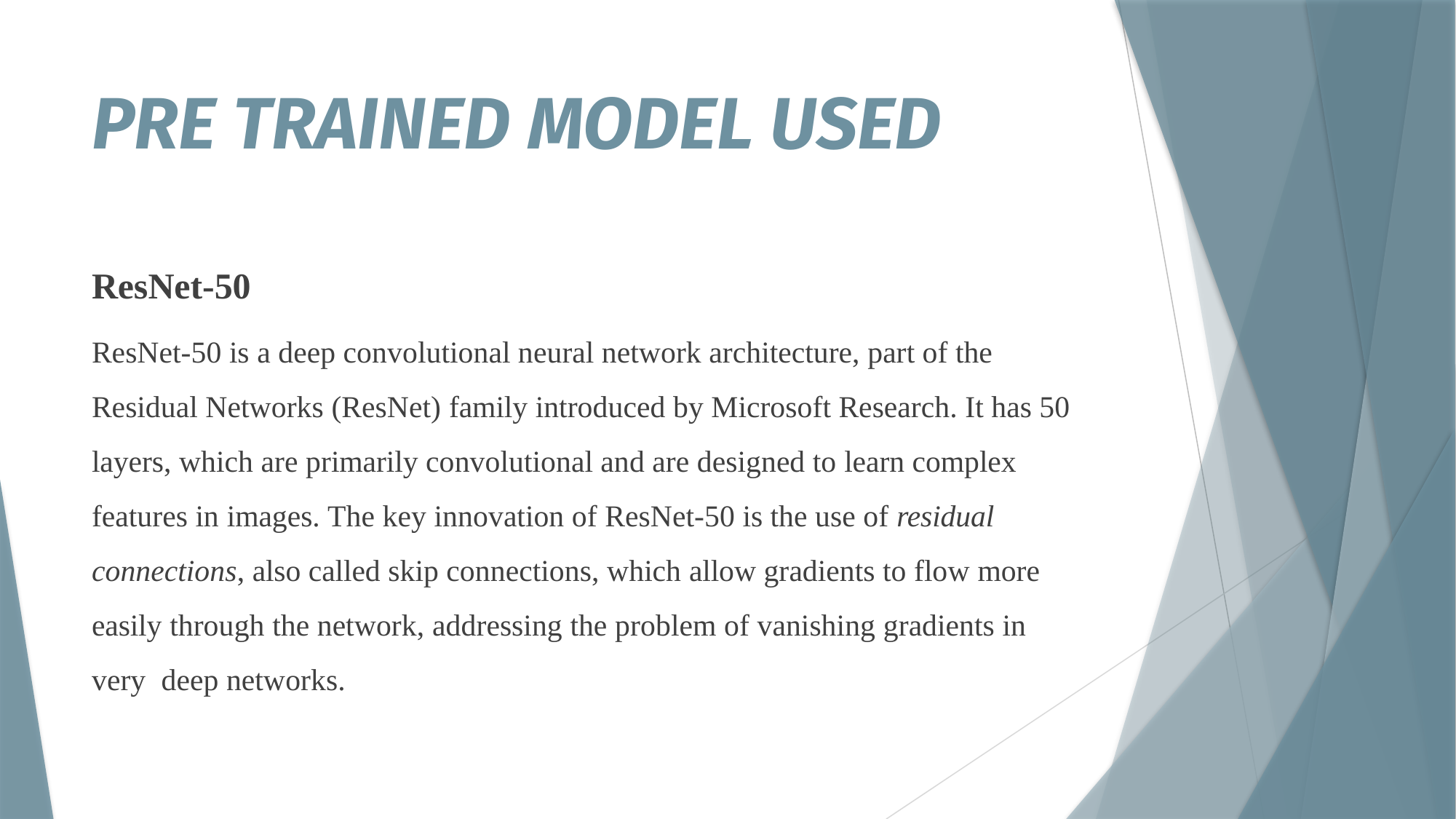

# PRE TRAINED MODEL USED
ResNet-50
ResNet-50 is a deep convolutional neural network architecture, part of the  Residual Networks (ResNet) family introduced by Microsoft Research. It has 50  layers, which are primarily convolutional and are designed to learn complex  features in images. The key innovation of ResNet-50 is the use of residual  connections, also called skip connections, which allow gradients to flow more  easily through the network, addressing the problem of vanishing gradients in very  deep networks.